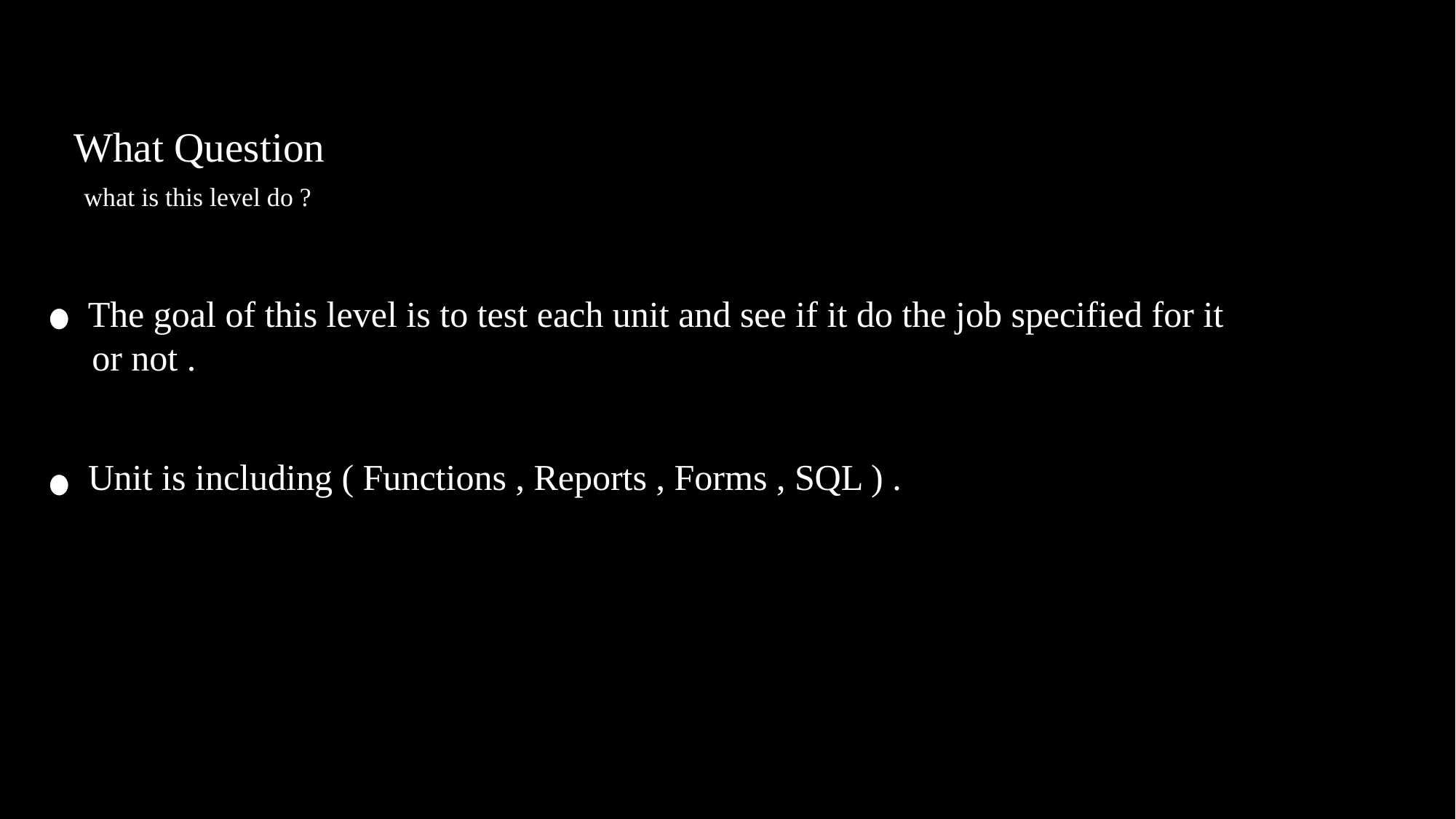

# What Question what is this level do ? The goal of this level is to test each unit and see if it do the job specified for it or not . Unit is including ( Functions , Reports , Forms , SQL ) .